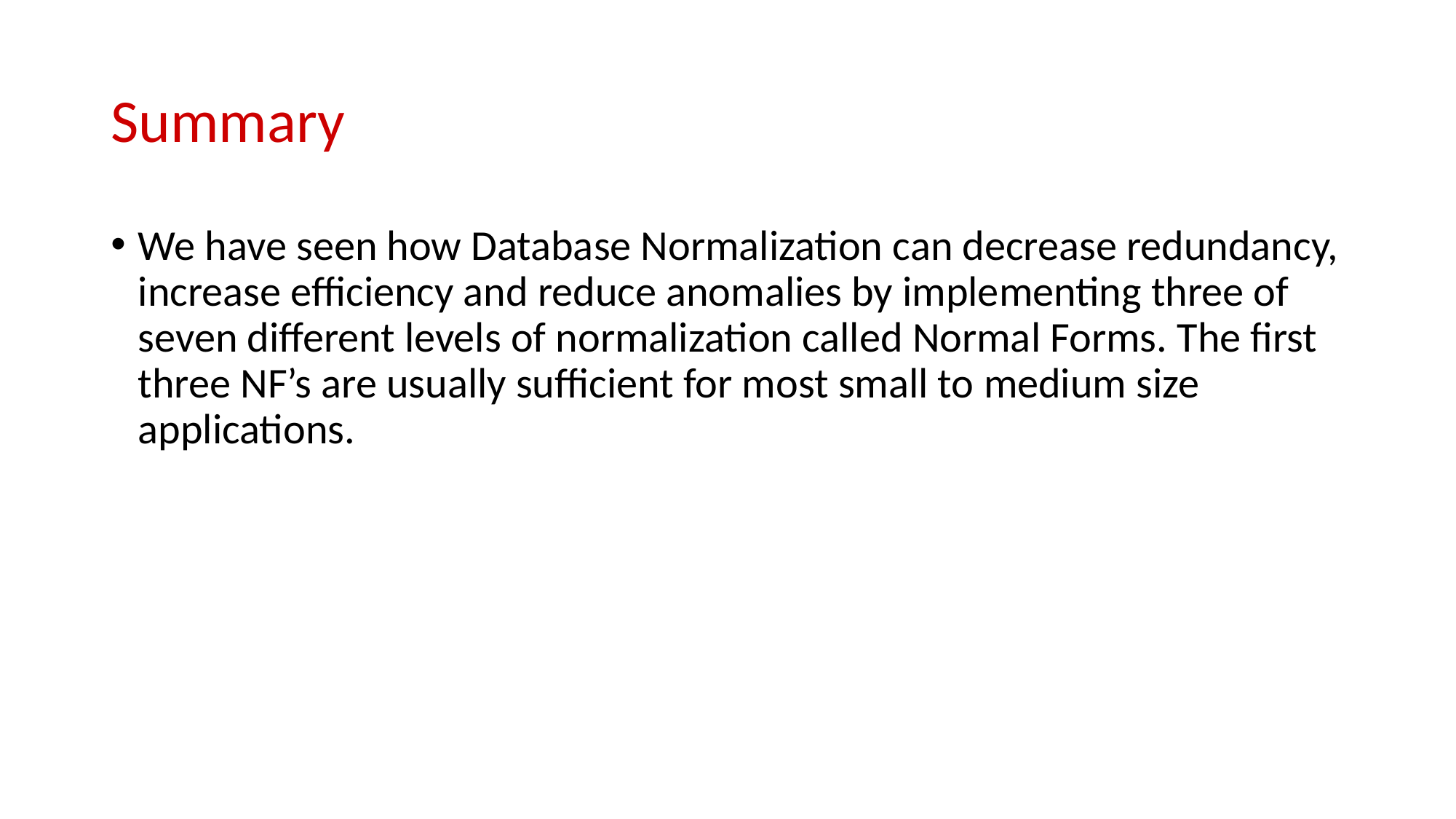

# Summary
We have seen how Database Normalization can decrease redundancy, increase efficiency and reduce anomalies by implementing three of seven different levels of normalization called Normal Forms. The first three NF’s are usually sufficient for most small to medium size applications.